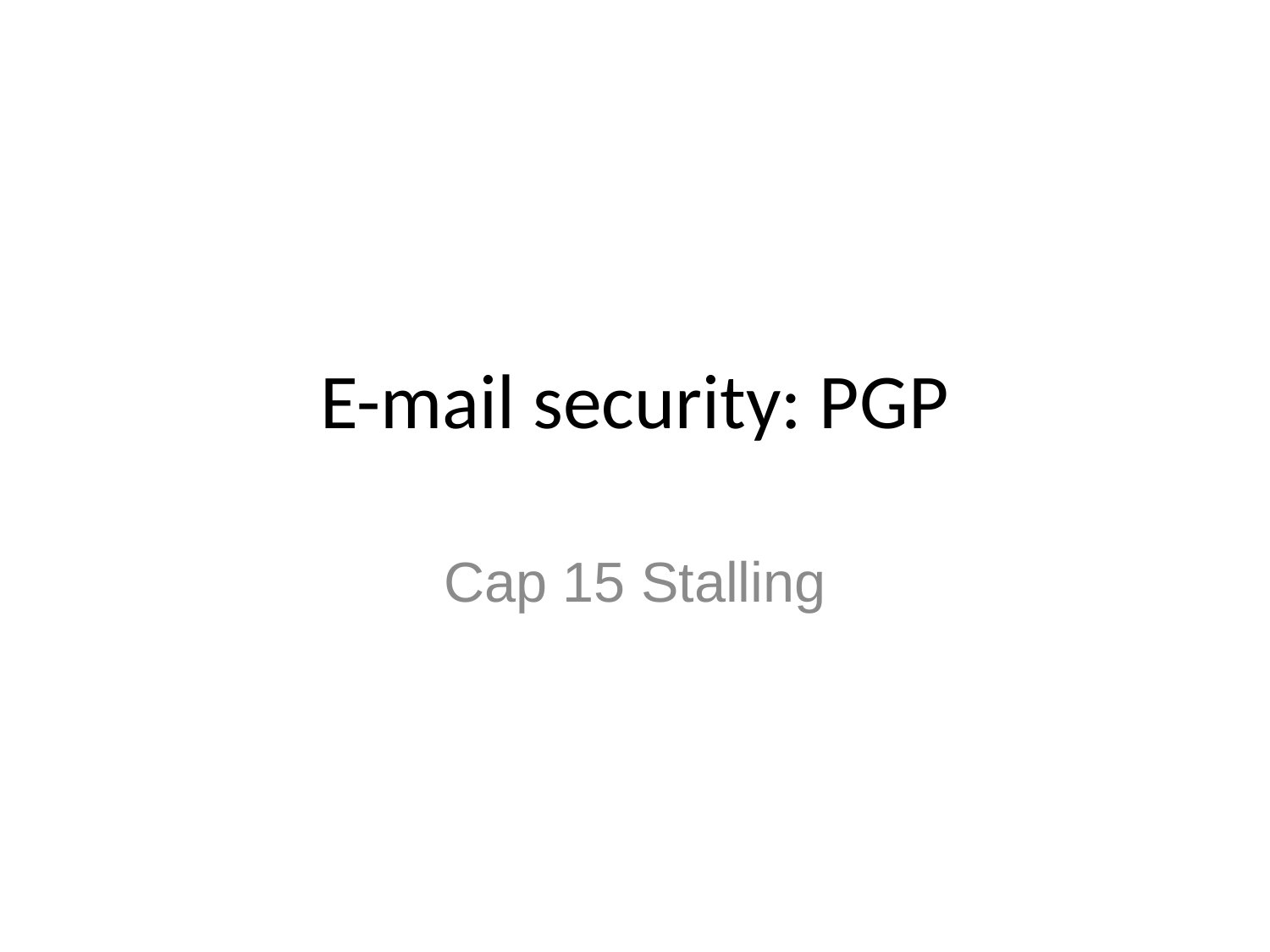

# E-mail security: PGP
Cap 15 Stalling